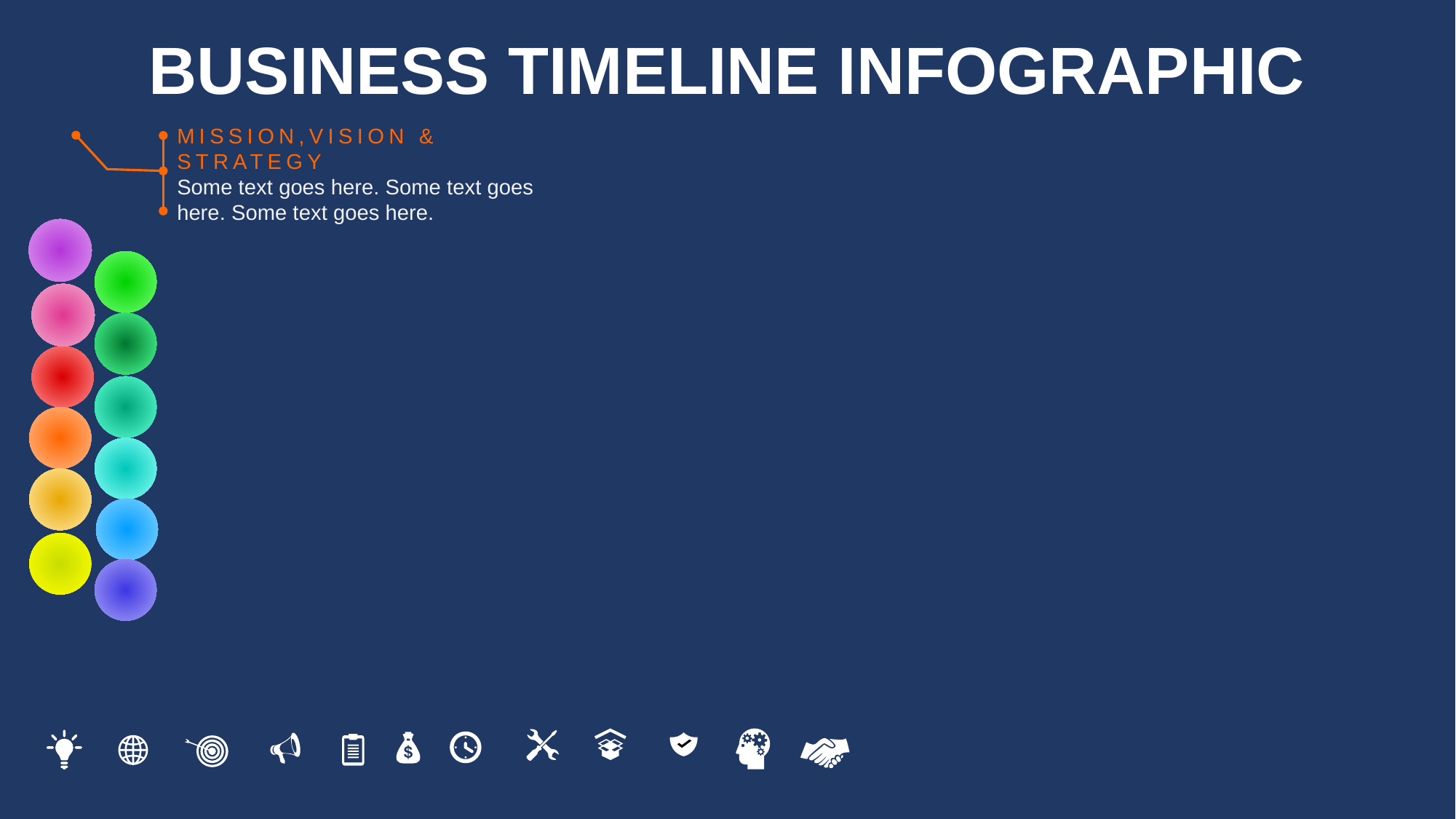

BUSINESS TIMELINE INFOGRAPHIC
MISSION,VISION & STRATEGY
Some text goes here. Some text goes here. Some text goes here.